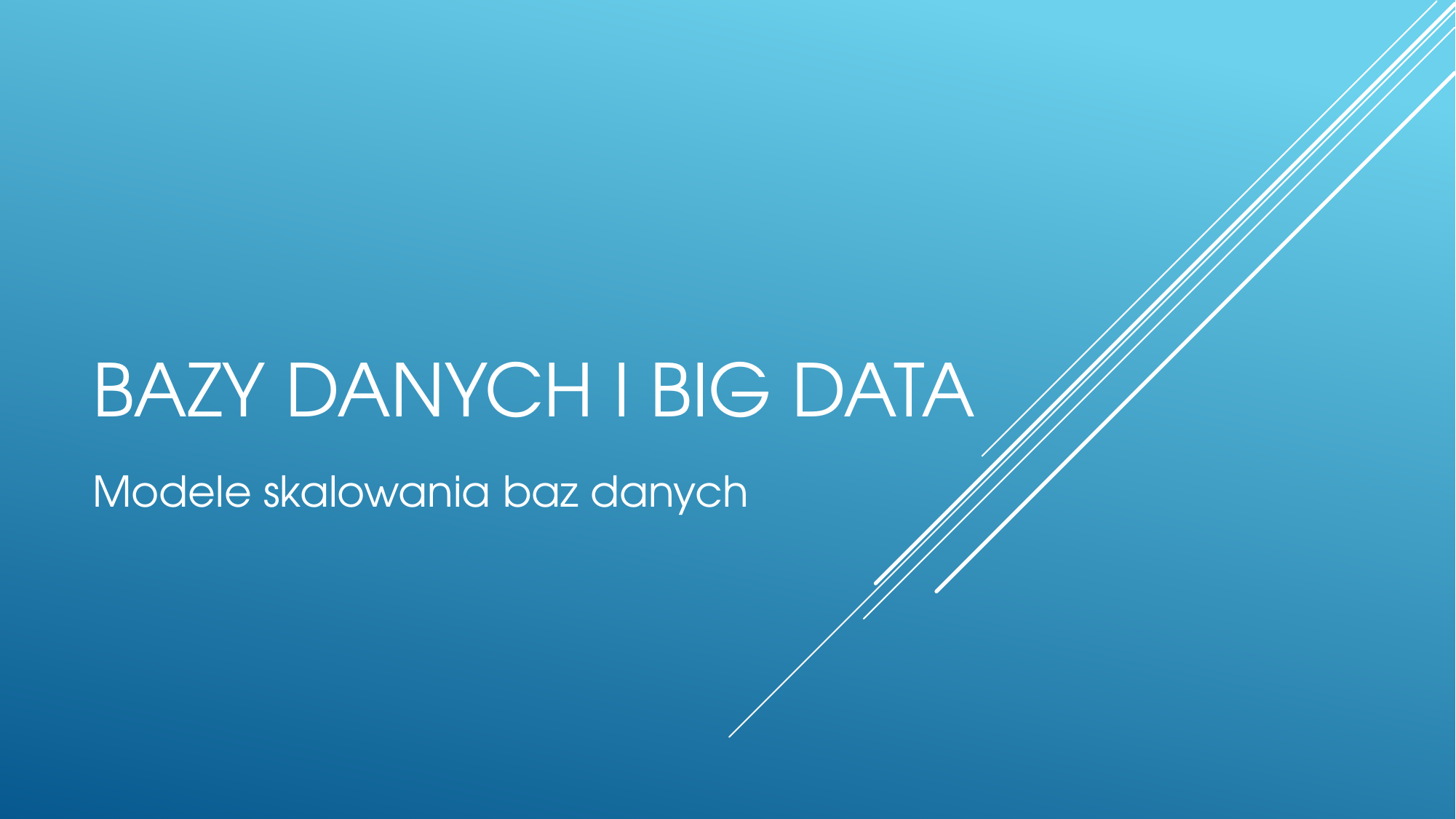

# Bazy Danych i big data
Modele skalowania baz danych